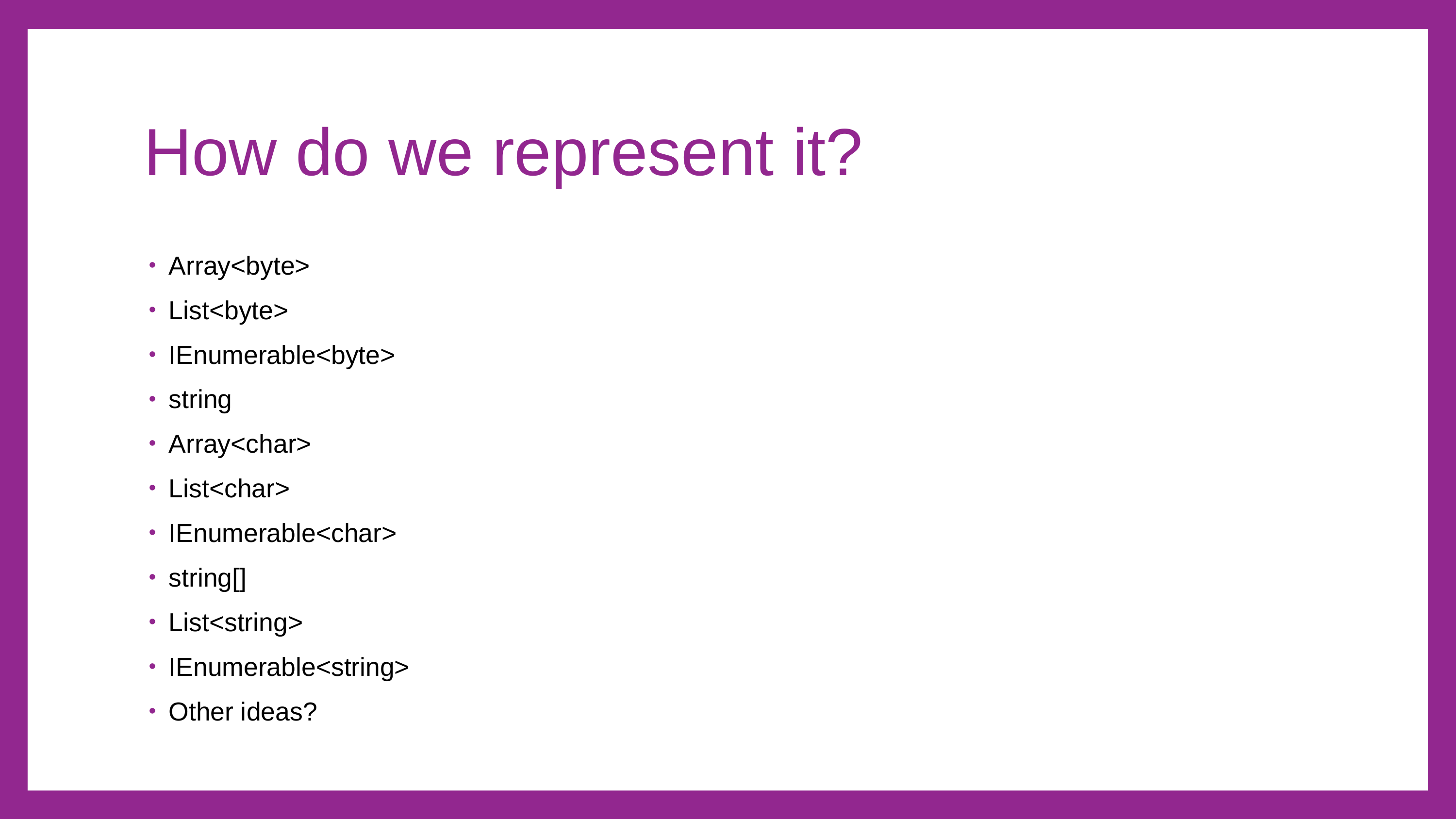

# How do we represent it?
Array<byte>
List<byte>
IEnumerable<byte>
string
Array<char>
List<char>
IEnumerable<char>
string[]
List<string>
IEnumerable<string>
Other ideas?